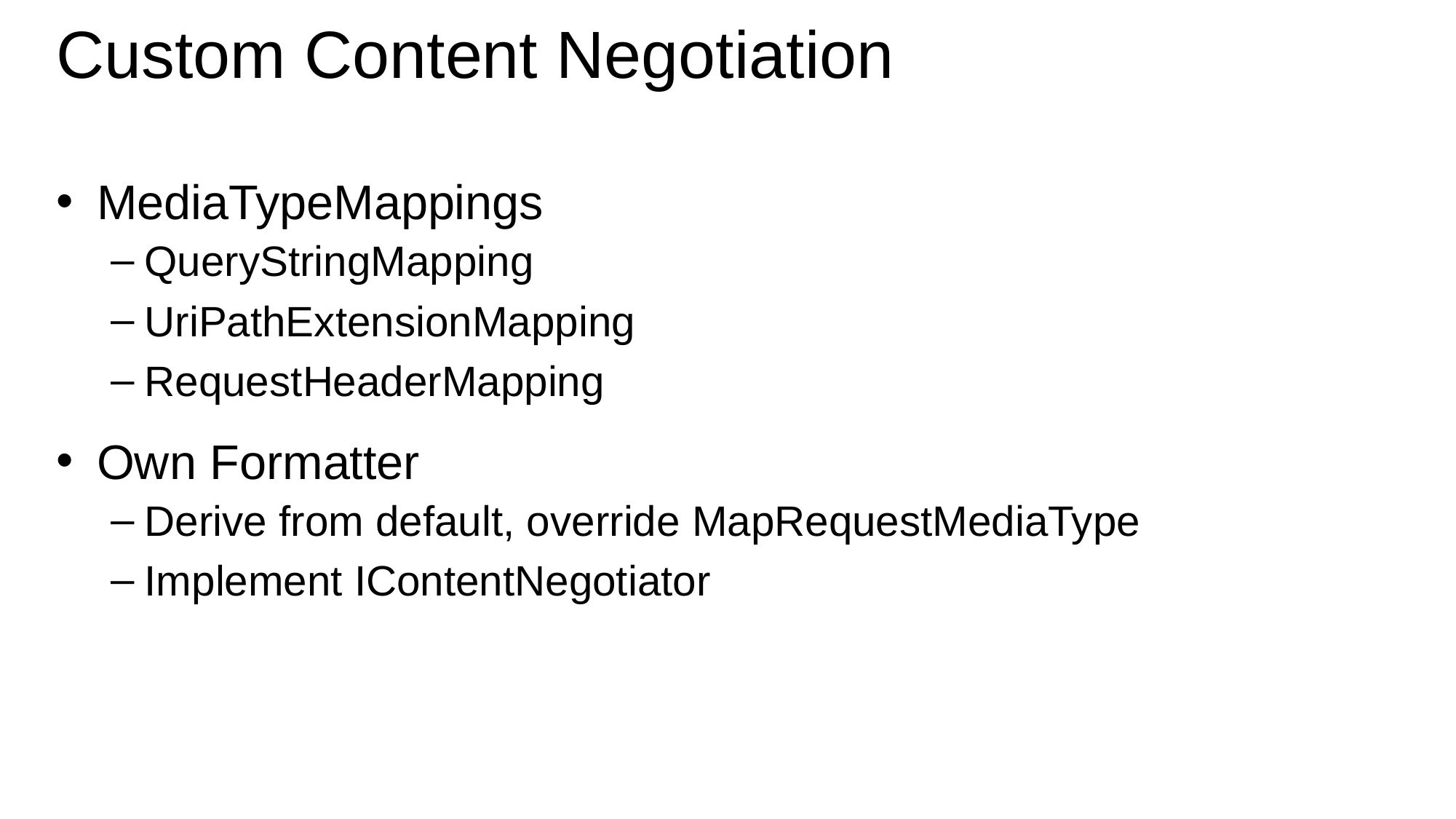

# Custom Content Negotiation
MediaTypeMappings
QueryStringMapping
UriPathExtensionMapping
RequestHeaderMapping
Own Formatter
Derive from default, override MapRequestMediaType
Implement IContentNegotiator